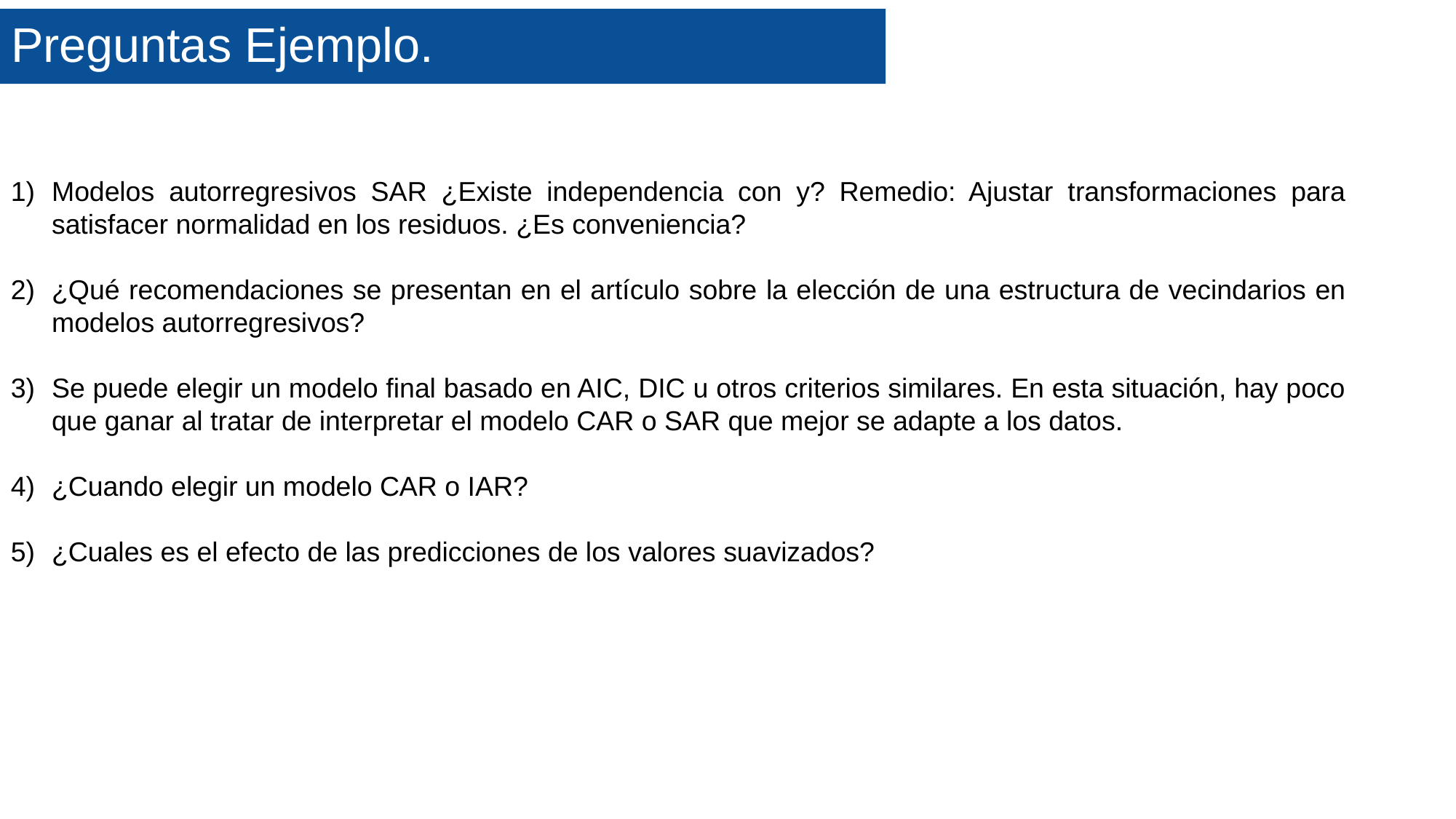

# Preguntas Ejemplo.
Modelos autorregresivos SAR ¿Existe independencia con y? Remedio: Ajustar transformaciones para satisfacer normalidad en los residuos. ¿Es conveniencia?

¿Qué recomendaciones se presentan en el artículo sobre la elección de una estructura de vecindarios en modelos autorregresivos?

Se puede elegir un modelo final basado en AIC, DIC u otros criterios similares. En esta situación, hay poco que ganar al tratar de interpretar el modelo CAR o SAR que mejor se adapte a los datos.

¿Cuando elegir un modelo CAR o IAR?

¿Cuales es el efecto de las predicciones de los valores suavizados?